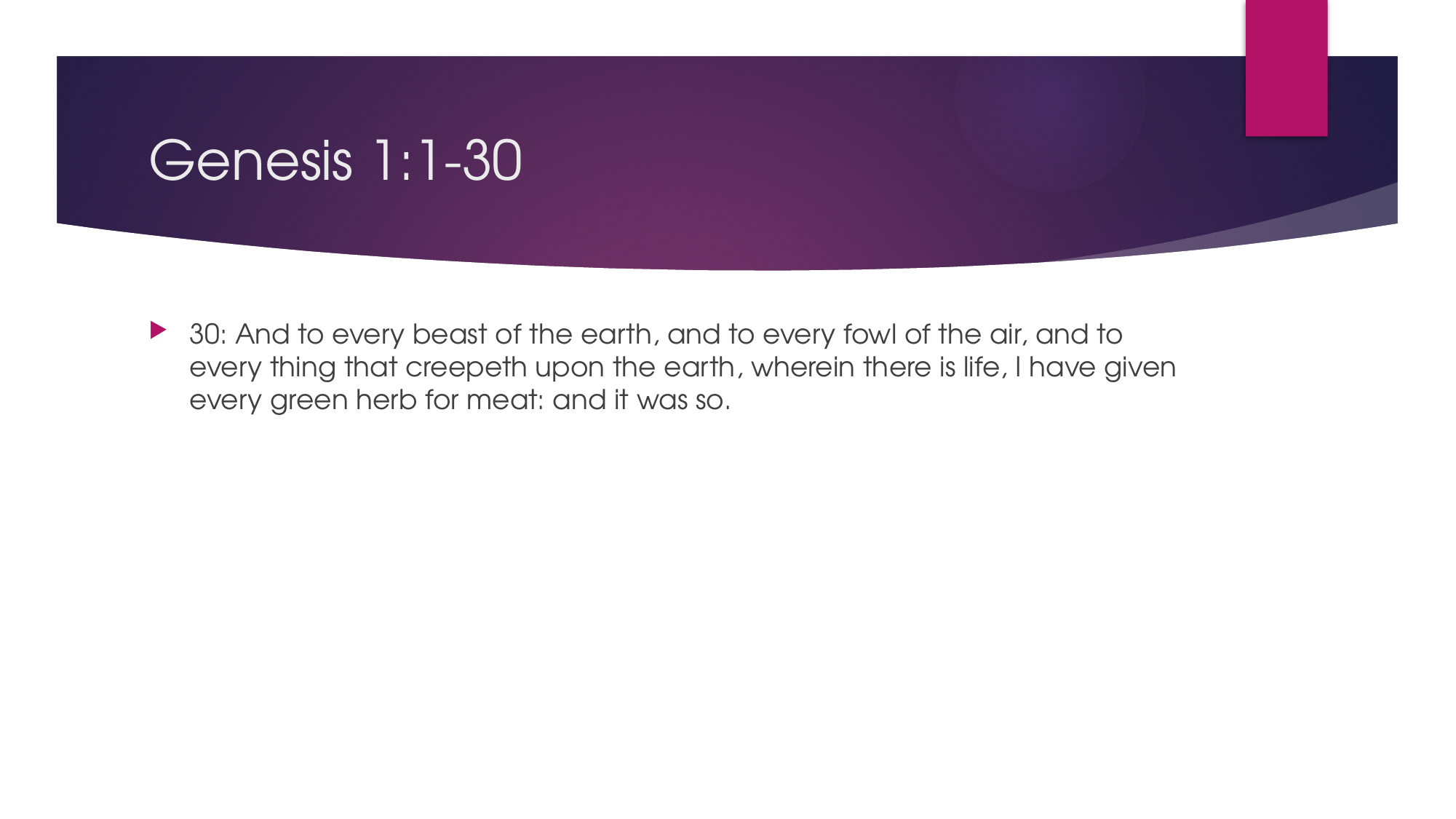

# Genesis 1:1-30
30: And to every beast of the earth, and to every fowl of the air, and to every thing that creepeth upon the earth, wherein there is life, I have given every green herb for meat: and it was so.